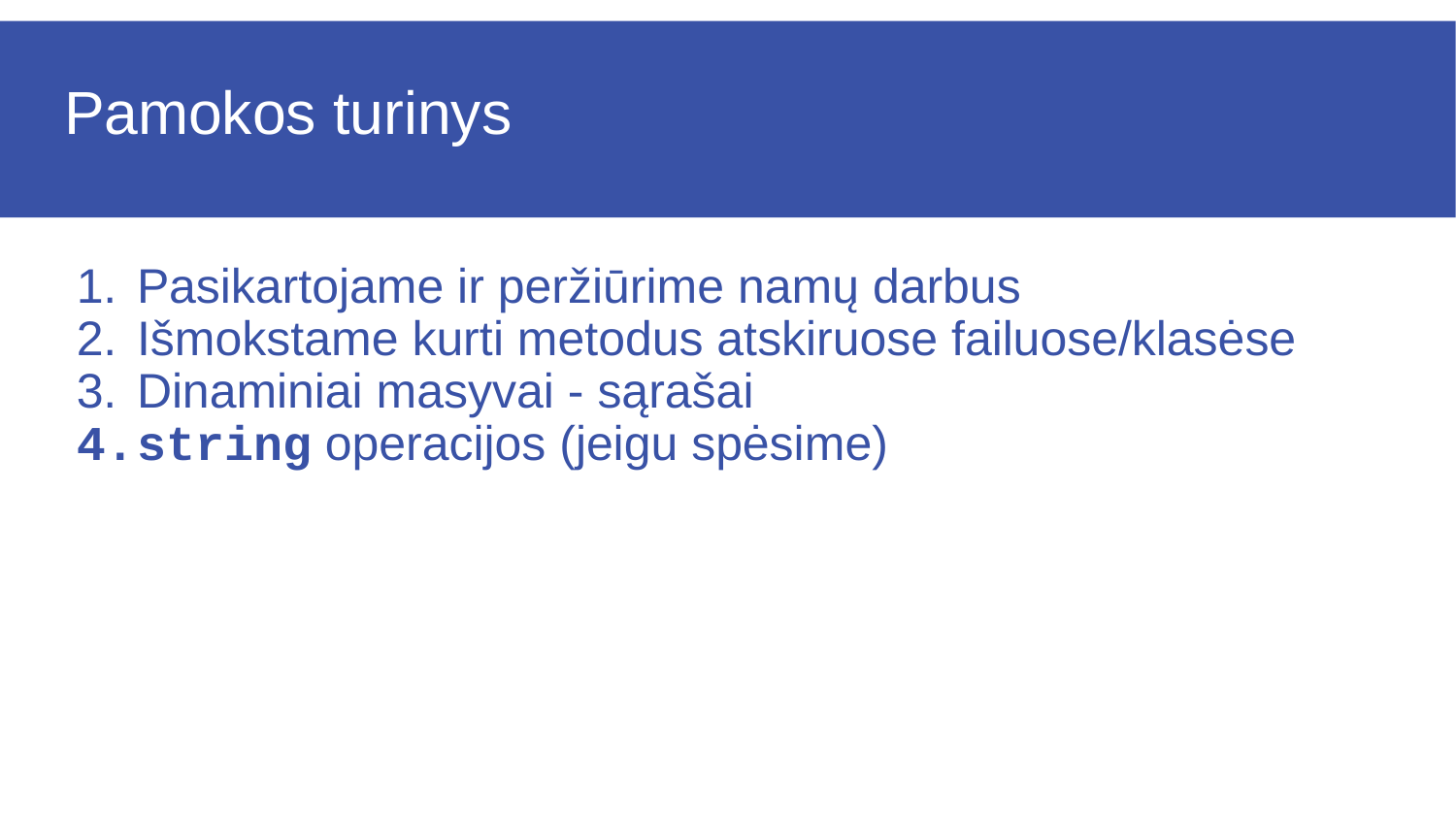

# Pamokos turinys
Pasikartojame ir peržiūrime namų darbus
Išmokstame kurti metodus atskiruose failuose/klasėse
Dinaminiai masyvai - sąrašai
string operacijos (jeigu spėsime)